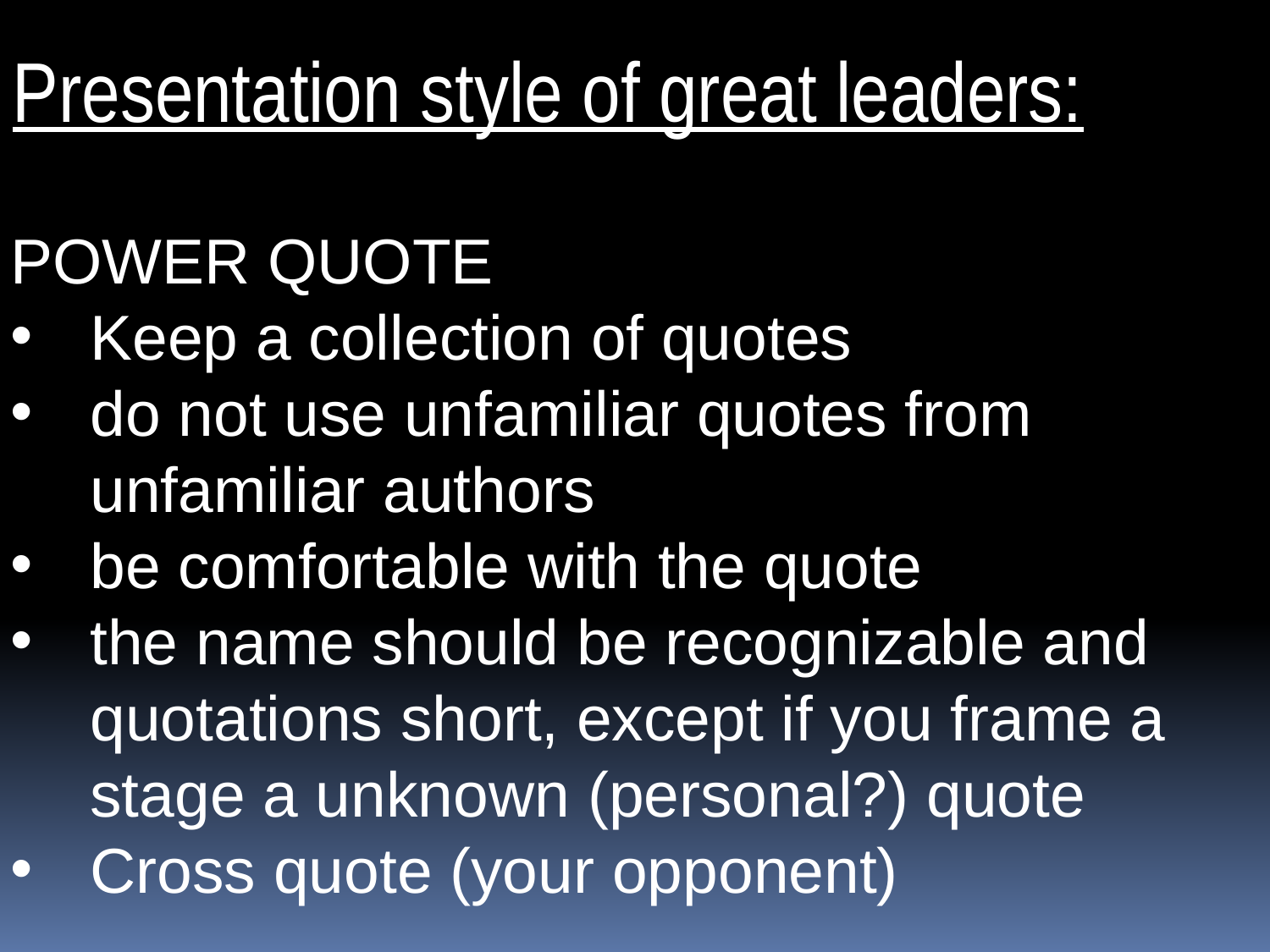

Presentation style of great leaders:
POWER QUOTE
Keep a collection of quotes
do not use unfamiliar quotes from unfamiliar authors
be comfortable with the quote
the name should be recognizable and quotations short, except if you frame a stage a unknown (personal?) quote
Cross quote (your opponent)